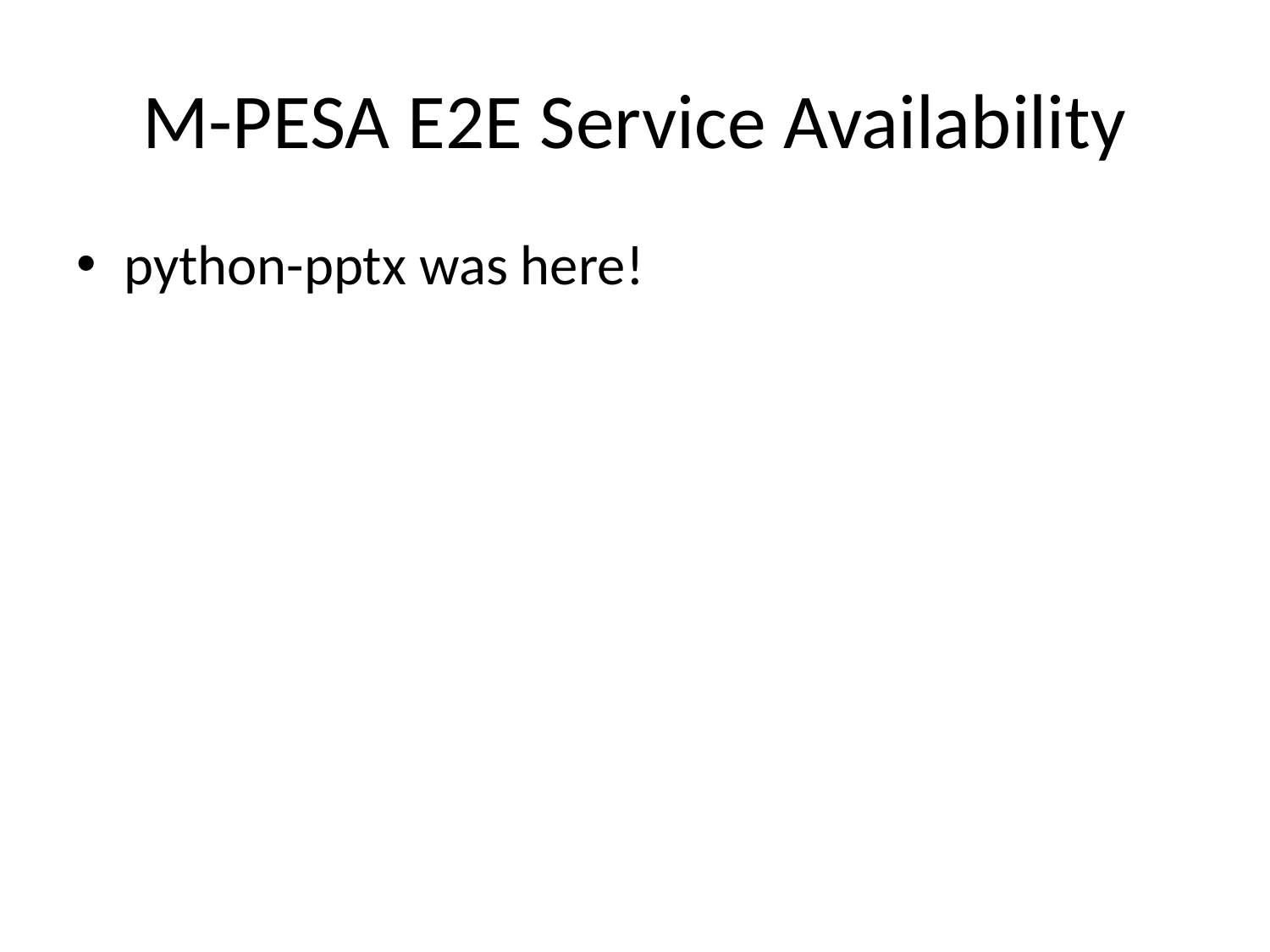

# M-PESA E2E Service Availability
python-pptx was here!